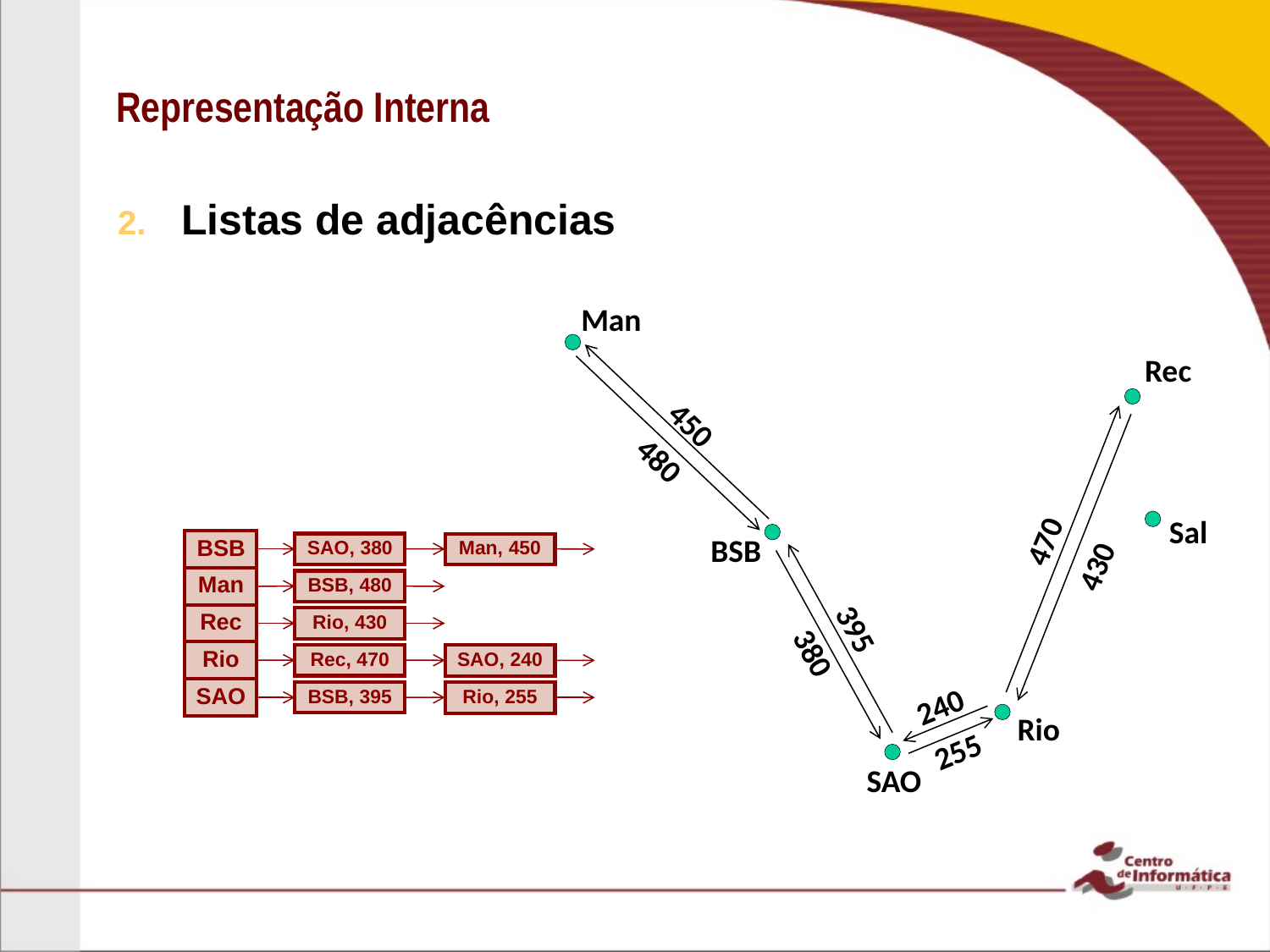

# Representação Interna
Listas de adjacências
Man

Rec

450
480
Sal

470
BSB

430
395
380
240
Rio

255

SAO
| BSB |
| --- |
| Man |
| Rec |
| Rio |
| SAO |
| SAO, 380 |
| --- |
| Man, 450 |
| --- |
| BSB, 480 |
| --- |
| Rio, 430 |
| --- |
| Rec, 470 |
| --- |
| SAO, 240 |
| --- |
| BSB, 395 |
| --- |
| Rio, 255 |
| --- |